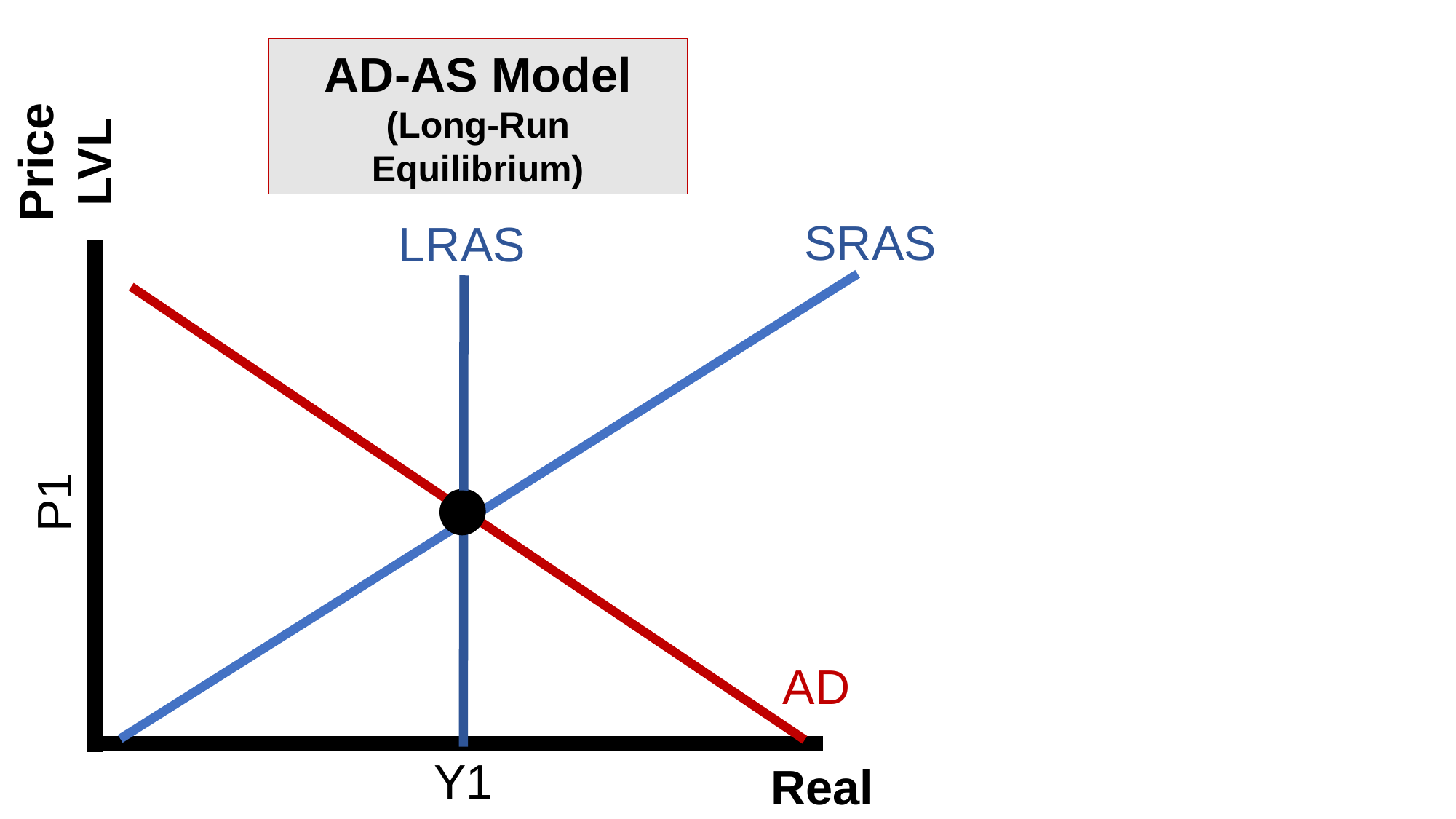

AD-AS Model
(Long-Run Equilibrium)
Price LVL
SRAS
LRAS

P1

AD
Y1
Real GDP